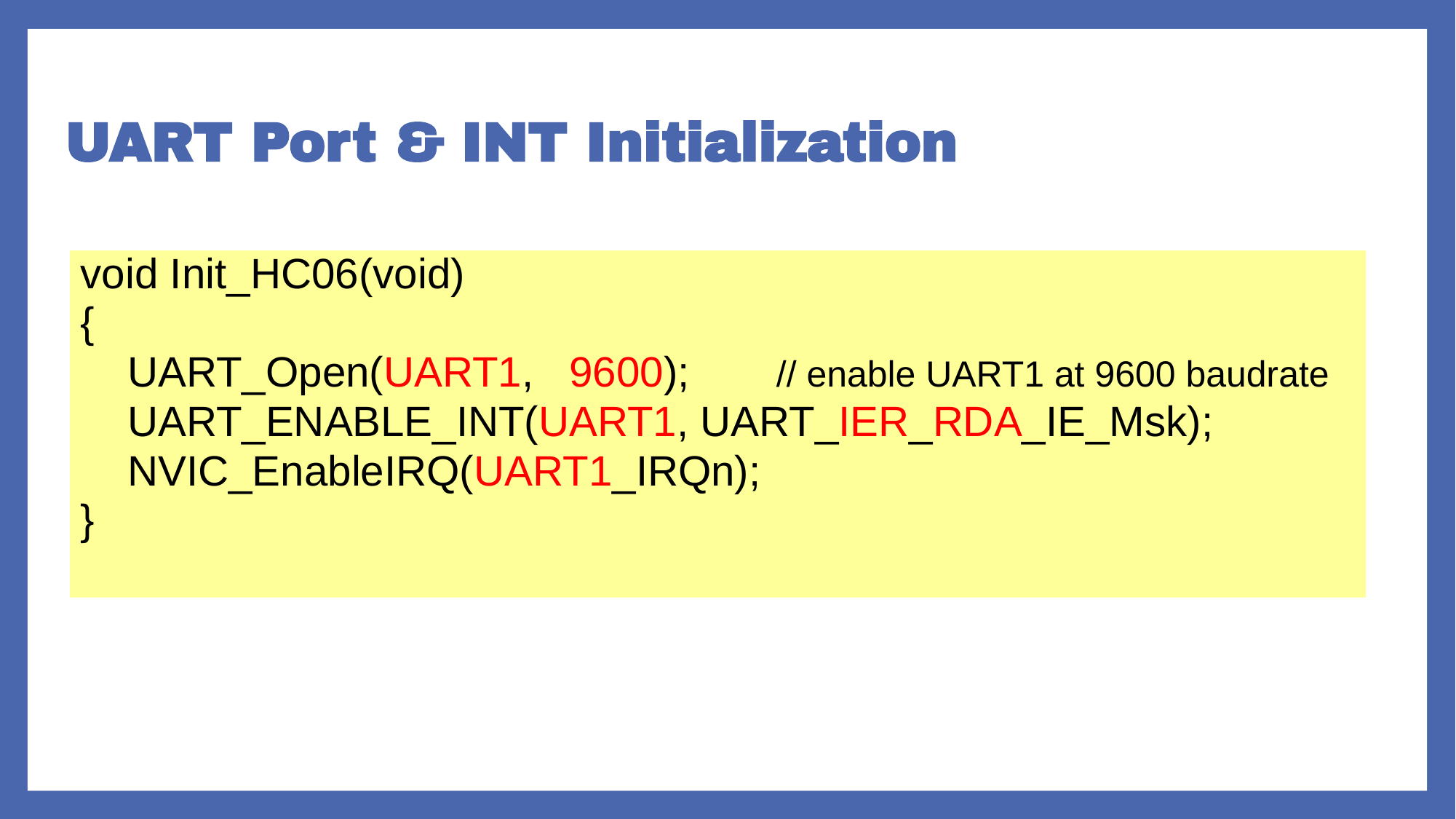

# UART Port & INT Initialization
void Init_HC06(void)
{
    UART_Open(UART1,   9600);	// enable UART1 at 9600 baudrate
    UART_ENABLE_INT(UART1, UART_IER_RDA_IE_Msk);
    NVIC_EnableIRQ(UART1_IRQn);
}